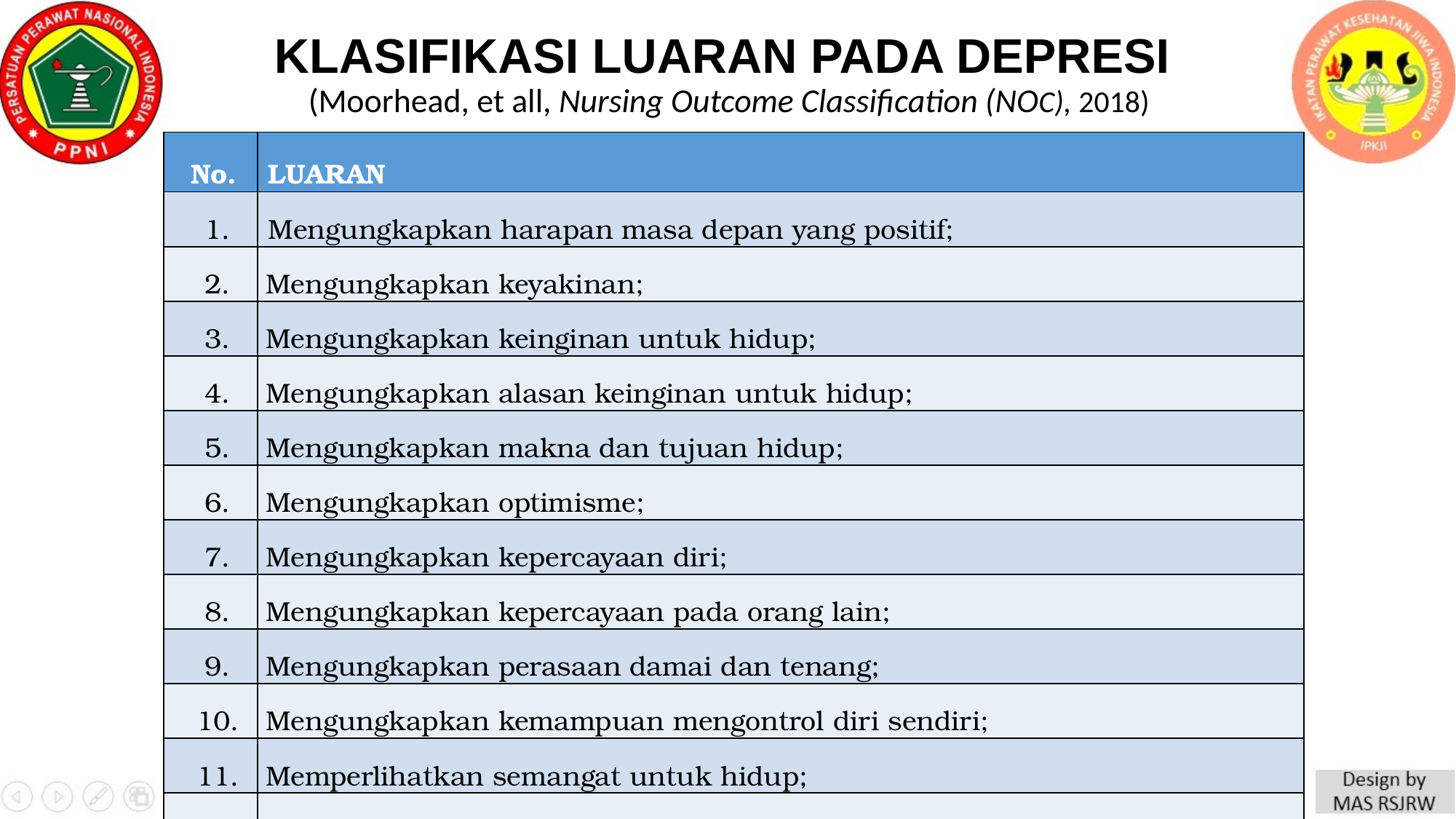

# KLASIFIKASI LUARAN PADA DEPRESI (Moorhead, et all, Nursing Outcome Classification (NOC), 2018)
| No. | LUARAN |
| --- | --- |
| 1. | Mengungkapkan harapan masa depan yang positif; |
| 2. | Mengungkapkan keyakinan; |
| 3. | Mengungkapkan keinginan untuk hidup; |
| 4. | Mengungkapkan alasan keinginan untuk hidup; |
| 5. | Mengungkapkan makna dan tujuan hidup; |
| 6. | Mengungkapkan optimisme; |
| 7. | Mengungkapkan kepercayaan diri; |
| 8. | Mengungkapkan kepercayaan pada orang lain; |
| 9. | Mengungkapkan perasaan damai dan tenang; |
| 10. | Mengungkapkan kemampuan mengontrol diri sendiri; |
| 11. | Memperlihatkan semangat untuk hidup; |
| 12. | Menggunakan dukungan sosial; |
| 13. | Menyusun tujuan masa depan. |